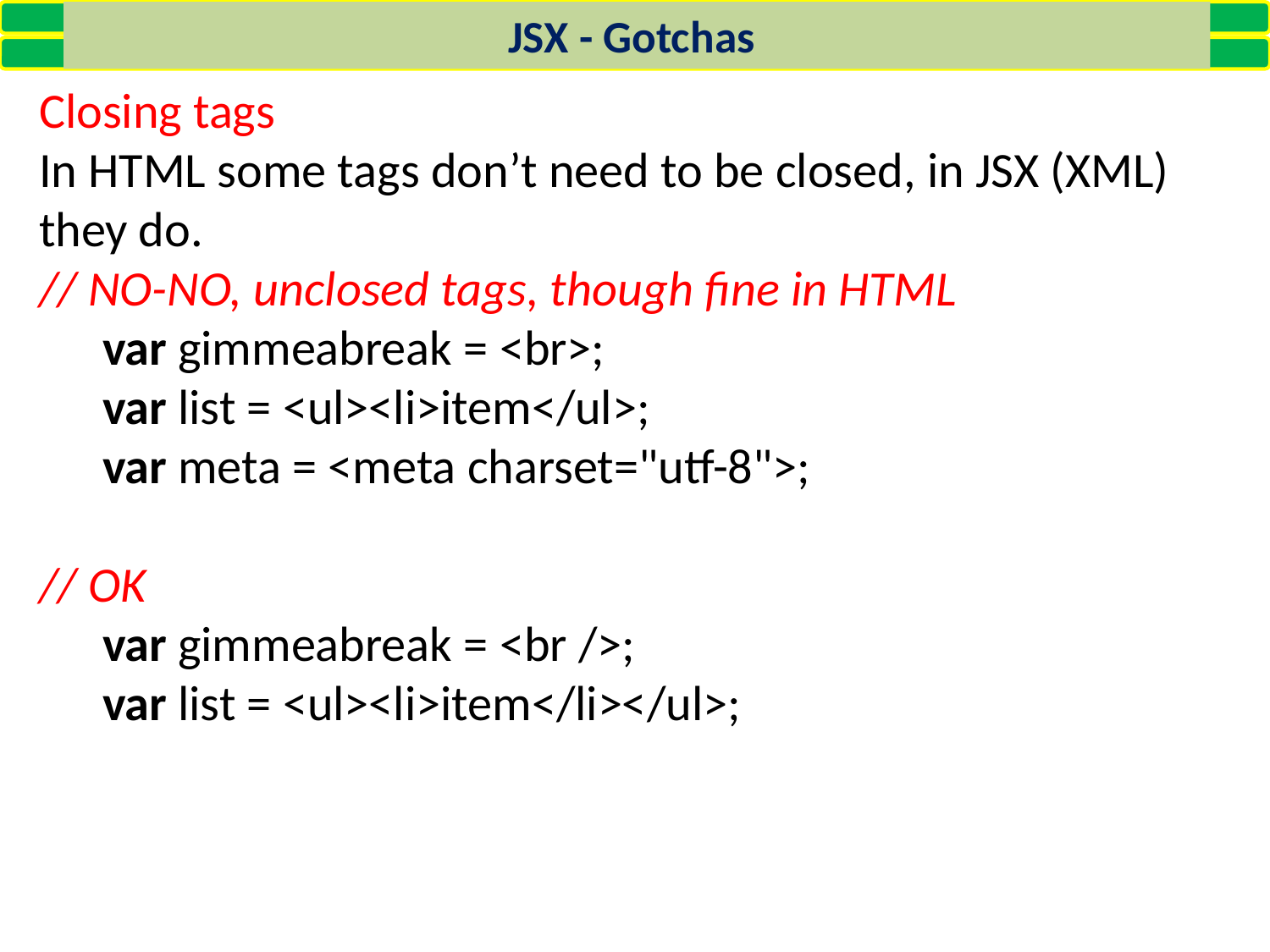

JSX - Gotchas

Closing tags
In HTML some tags don’t need to be closed, in JSX (XML) they do.
// NO-NO, unclosed tags, though fine in HTML
var gimmeabreak = <br>;
var list = <ul><li>item</ul>;
var meta = <meta charset="utf-8">;

// OK
var gimmeabreak = <br />;
var list = <ul><li>item</li></ul>;